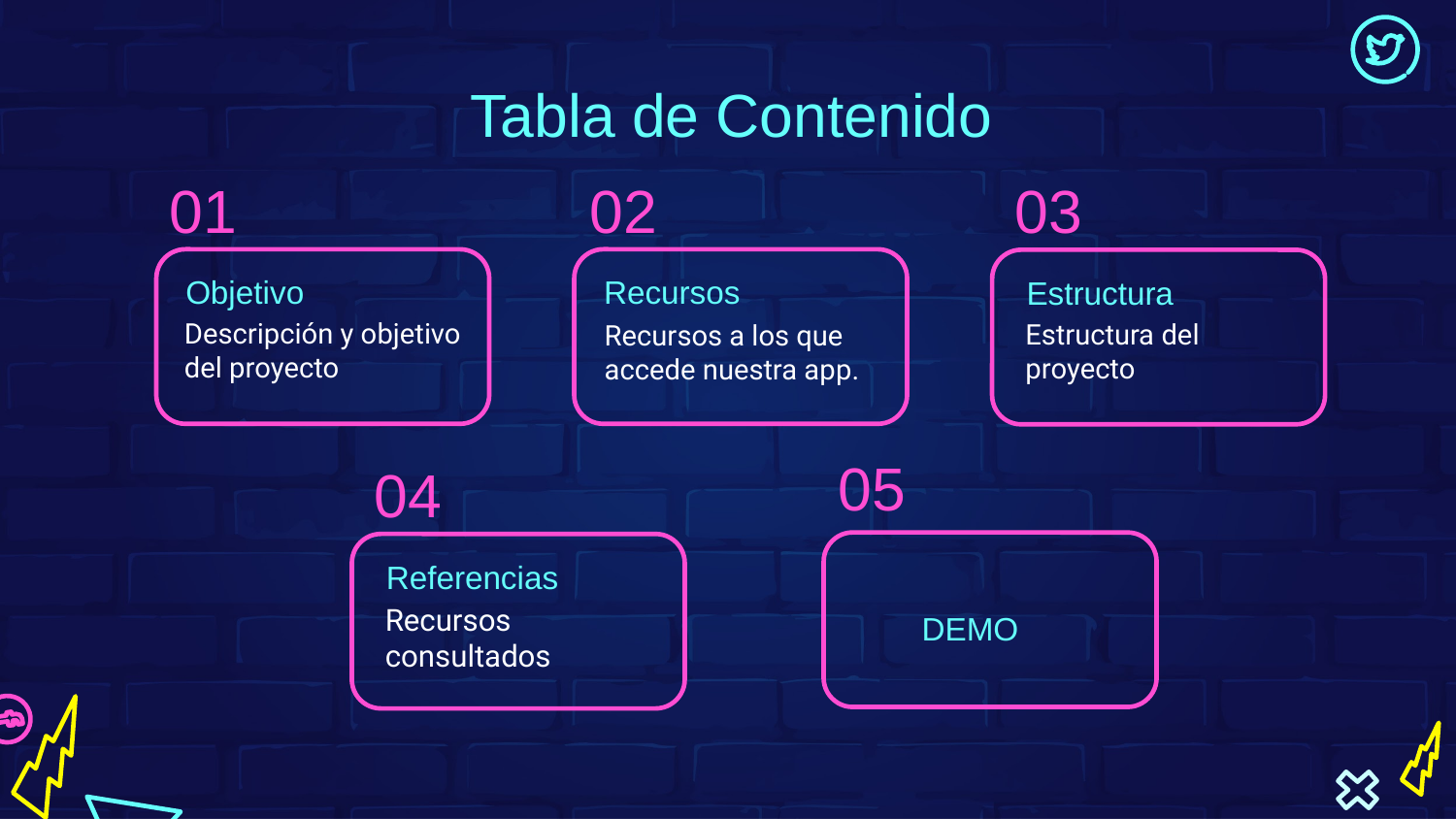

# Tabla de Contenido
01
02
03

Recursos
Objetivo
Estructura
Descripción y objetivo del proyecto
Estructura del proyecto

Recursos a los que accede nuestra app.
05
04

Referencias
Recursos consultados

DEMO